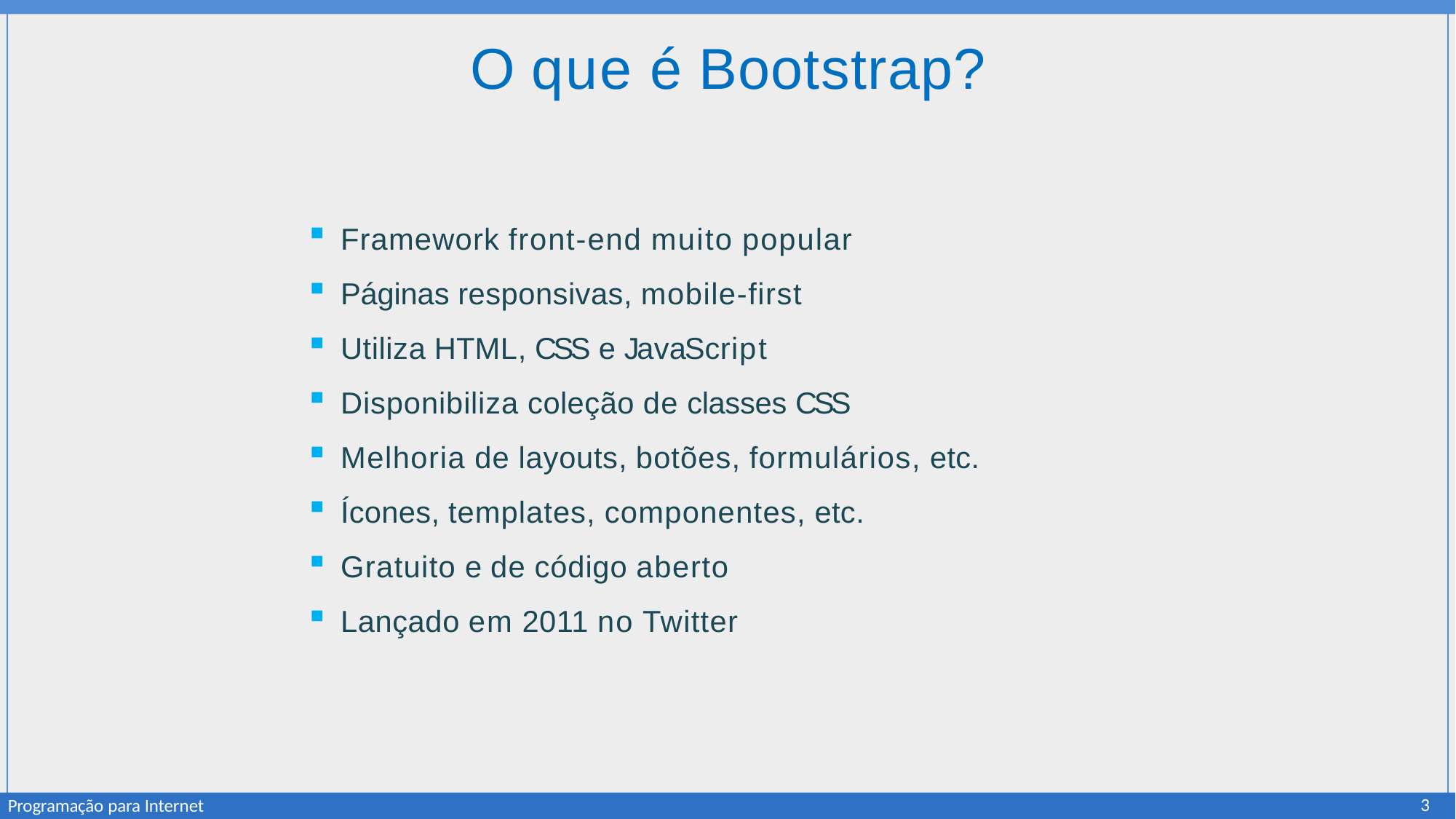

# O que é Bootstrap?
Framework front-end muito popular
Páginas responsivas, mobile-first
Utiliza HTML, CSS e JavaScript
Disponibiliza coleção de classes CSS
Melhoria de layouts, botões, formulários, etc.
Ícones, templates, componentes, etc.
Gratuito e de código aberto
Lançado em 2011 no Twitter
3
Programação para Internet